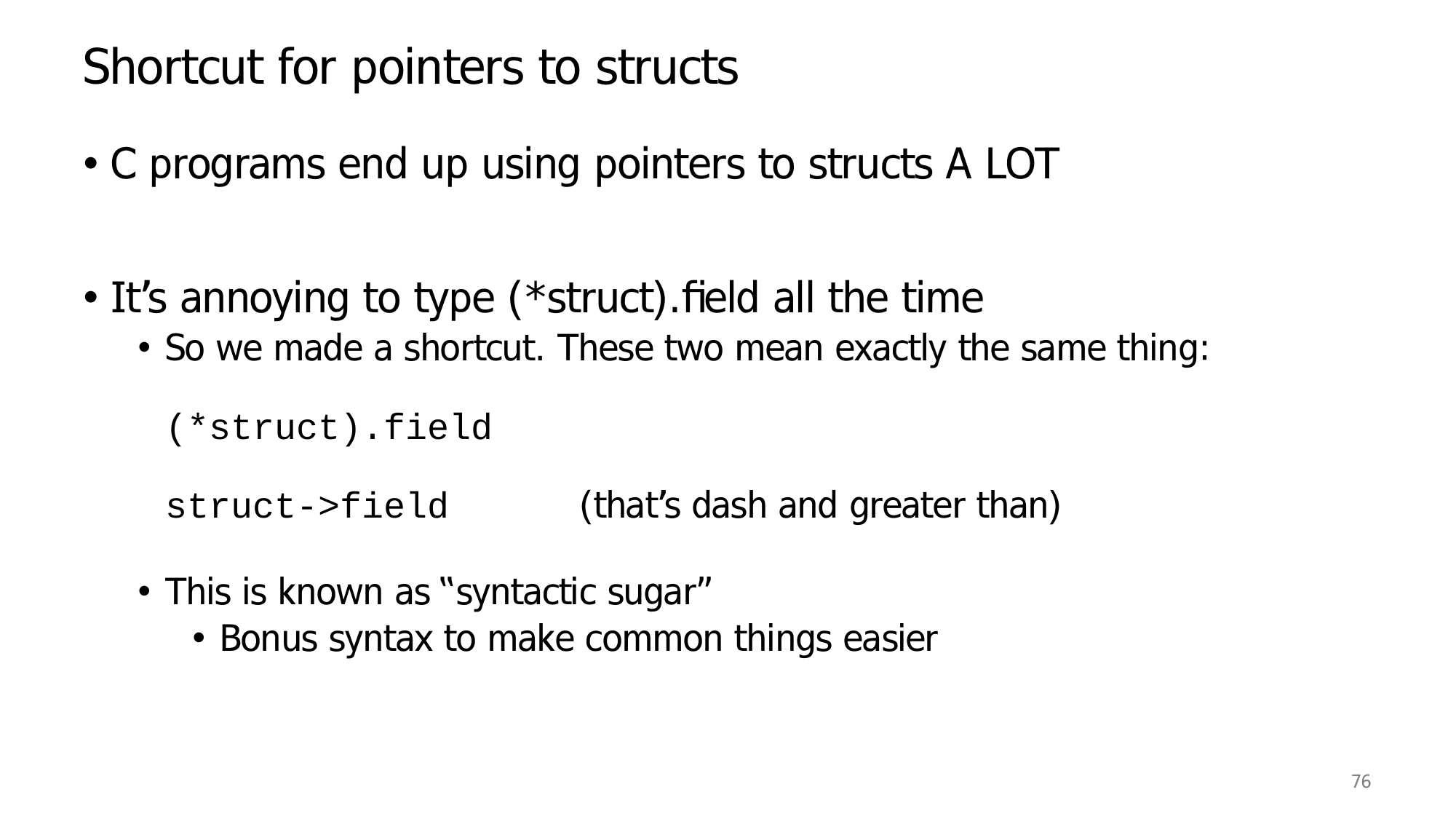

# Shortcut for pointers to structs
C programs end up using pointers to structs A LOT

It’s annoying to type (*struct).field all the time
So we made a shortcut. These two mean exactly the same thing:
(*struct).field
struct->field      (that’s dash and greater than)
This is known as “syntactic sugar”
Bonus syntax to make common things easier
76